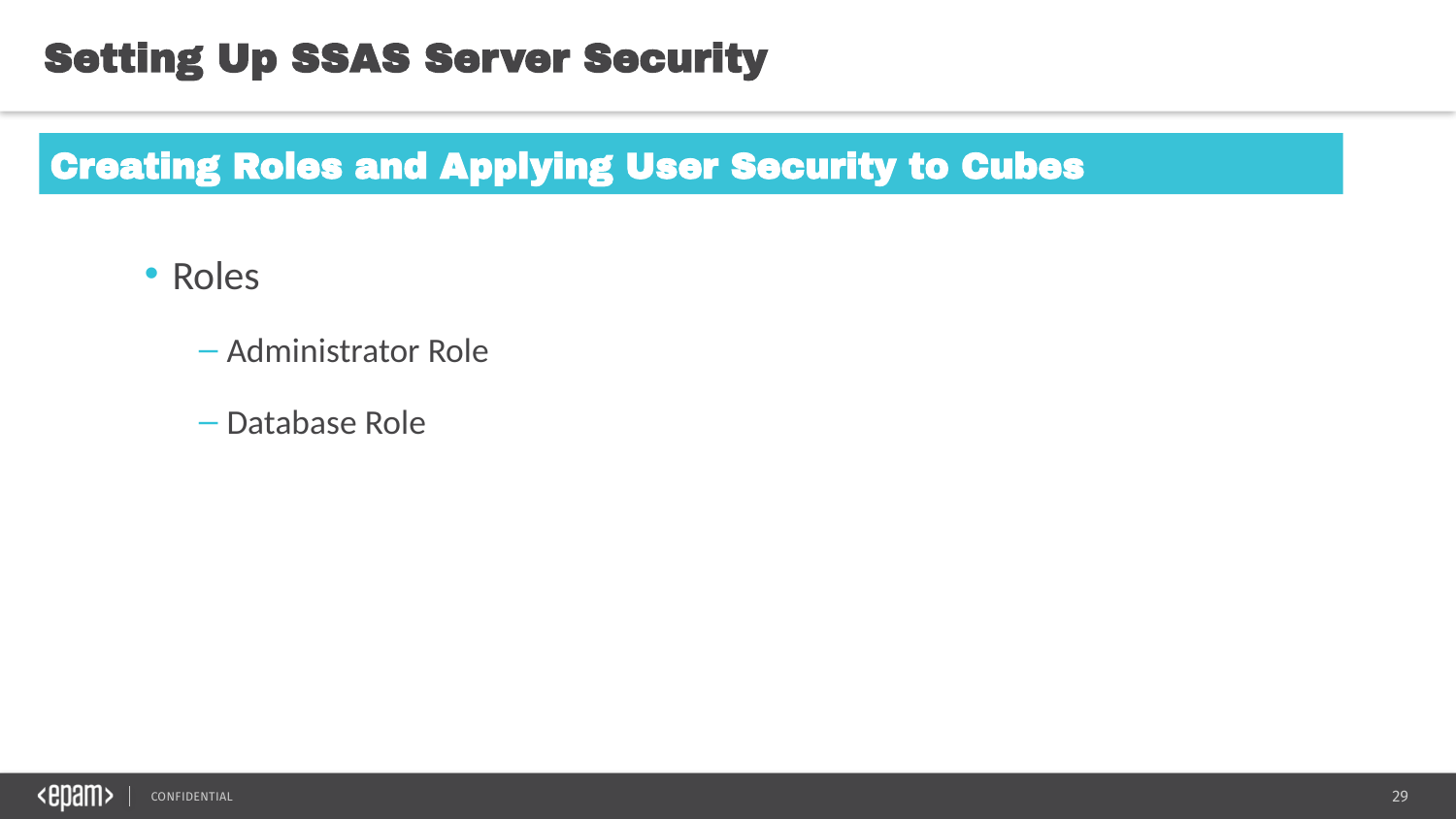

Setting Up SSAS Server Security
Creating Roles and Applying User Security to Cubes
Roles
Administrator Role
Database Role